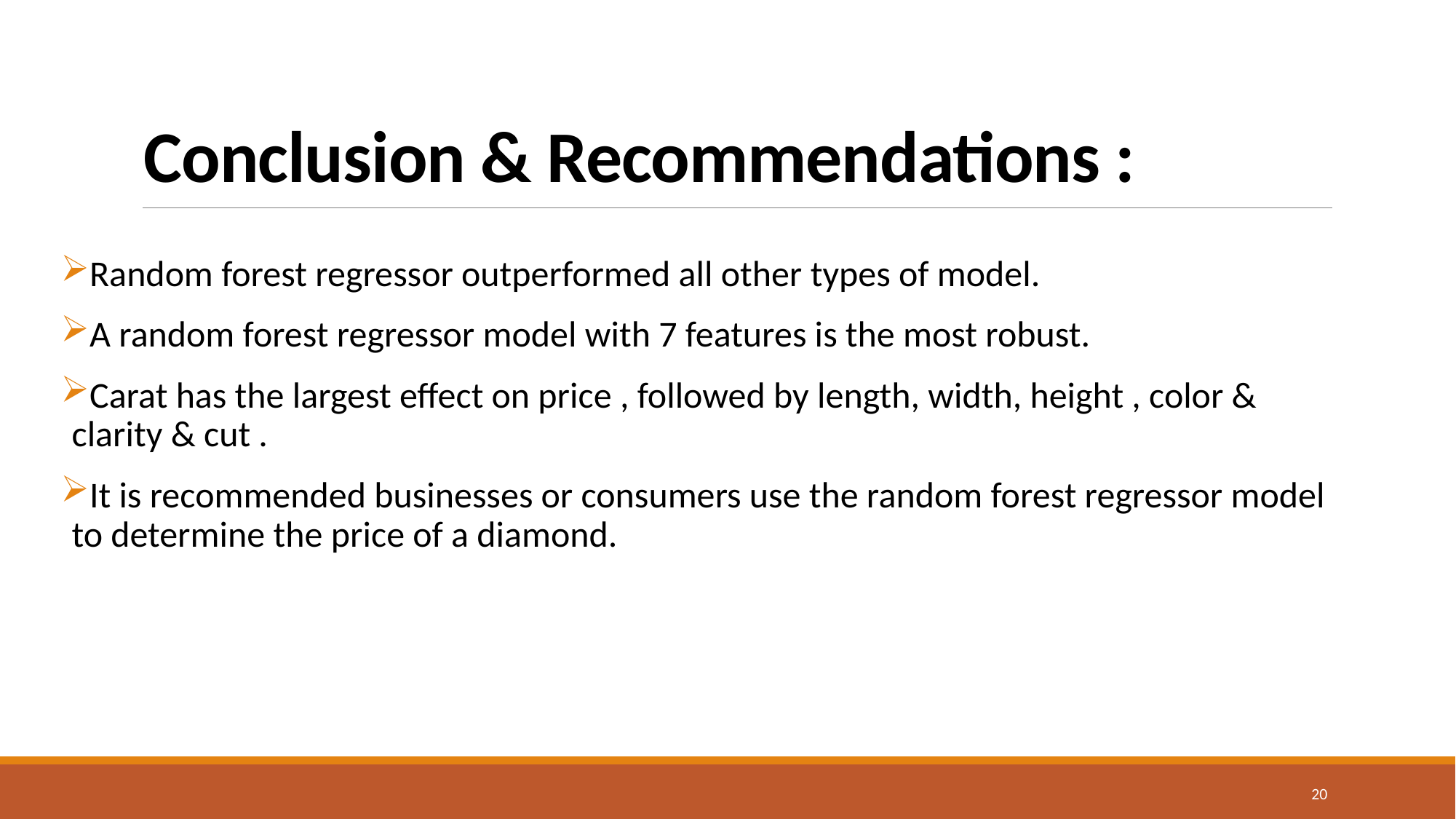

# Conclusion & Recommendations :
Random forest regressor outperformed all other types of model.
A random forest regressor model with 7 features is the most robust.
Carat has the largest effect on price , followed by length, width, height , color & clarity & cut .
It is recommended businesses or consumers use the random forest regressor model to determine the price of a diamond.
20